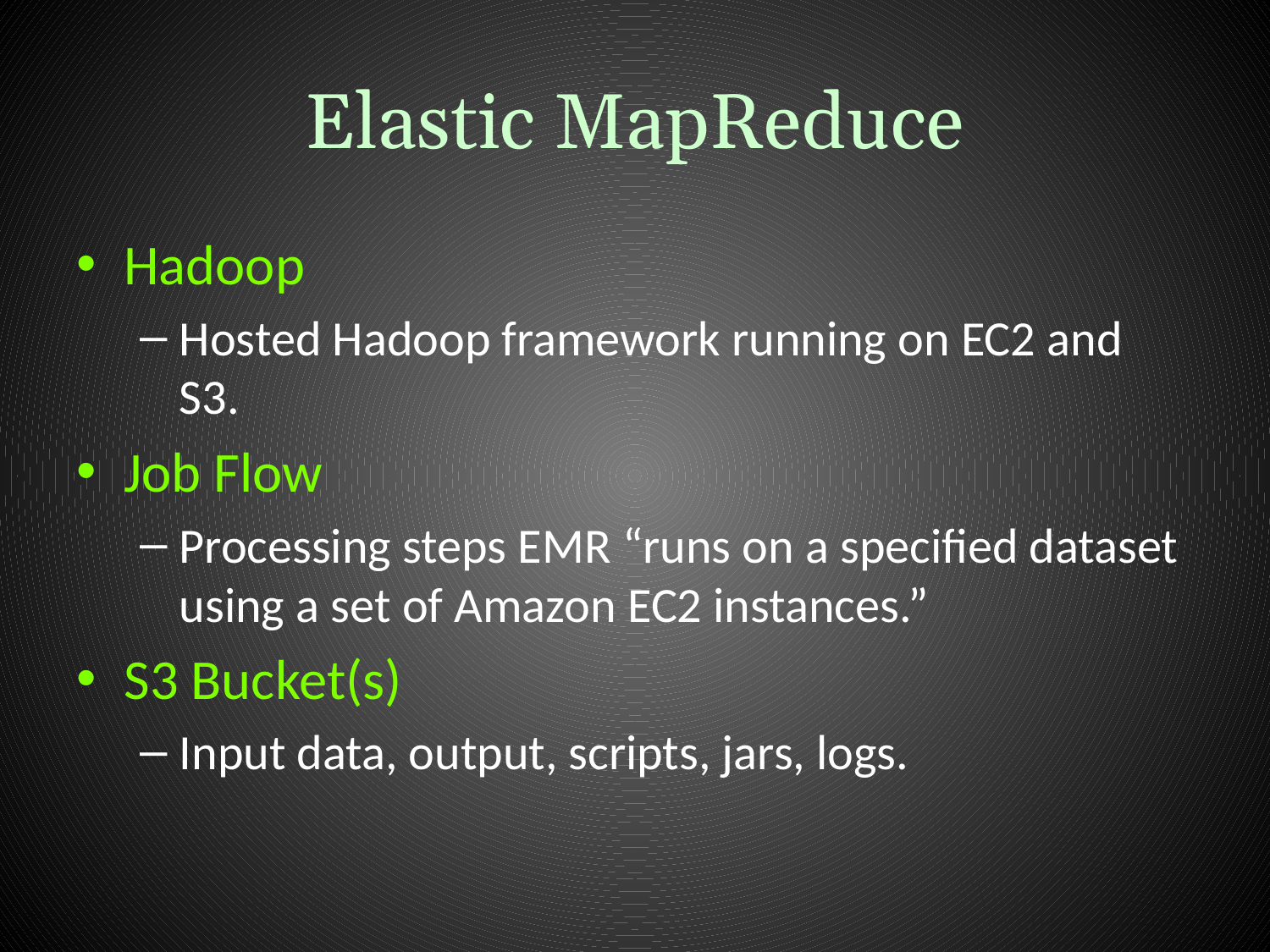

# Elastic MapReduce
Hadoop
Hosted Hadoop framework running on EC2 and S3.
Job Flow
Processing steps EMR “runs on a specified dataset using a set of Amazon EC2 instances.”
S3 Bucket(s)
Input data, output, scripts, jars, logs.